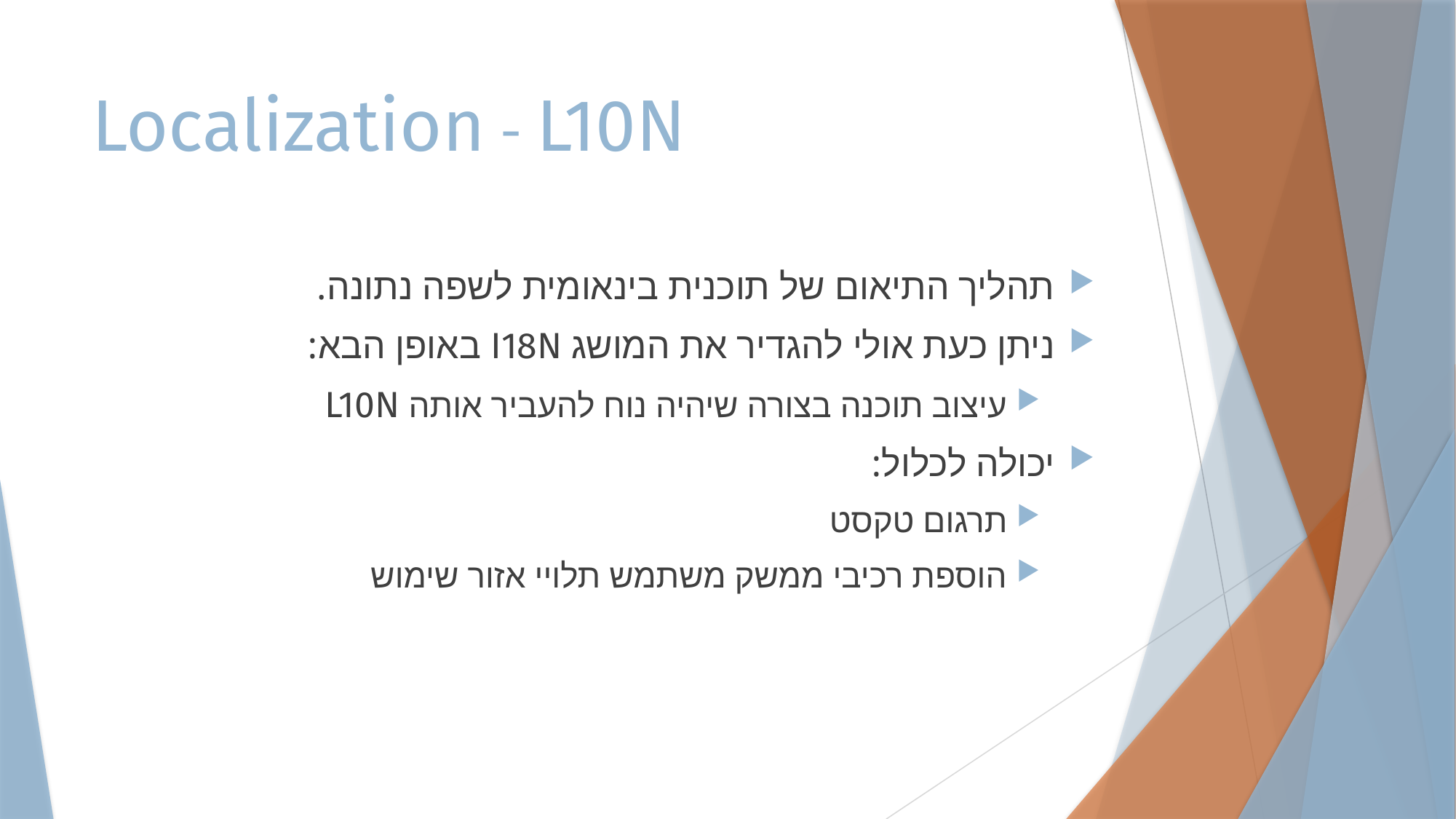

# Localization - L10N
תהליך התיאום של תוכנית בינאומית לשפה נתונה.
ניתן כעת אולי להגדיר את המושג I18N באופן הבא:
עיצוב תוכנה בצורה שיהיה נוח להעביר אותה L10N
יכולה לכלול:
תרגום טקסט
הוספת רכיבי ממשק משתמש תלויי אזור שימוש